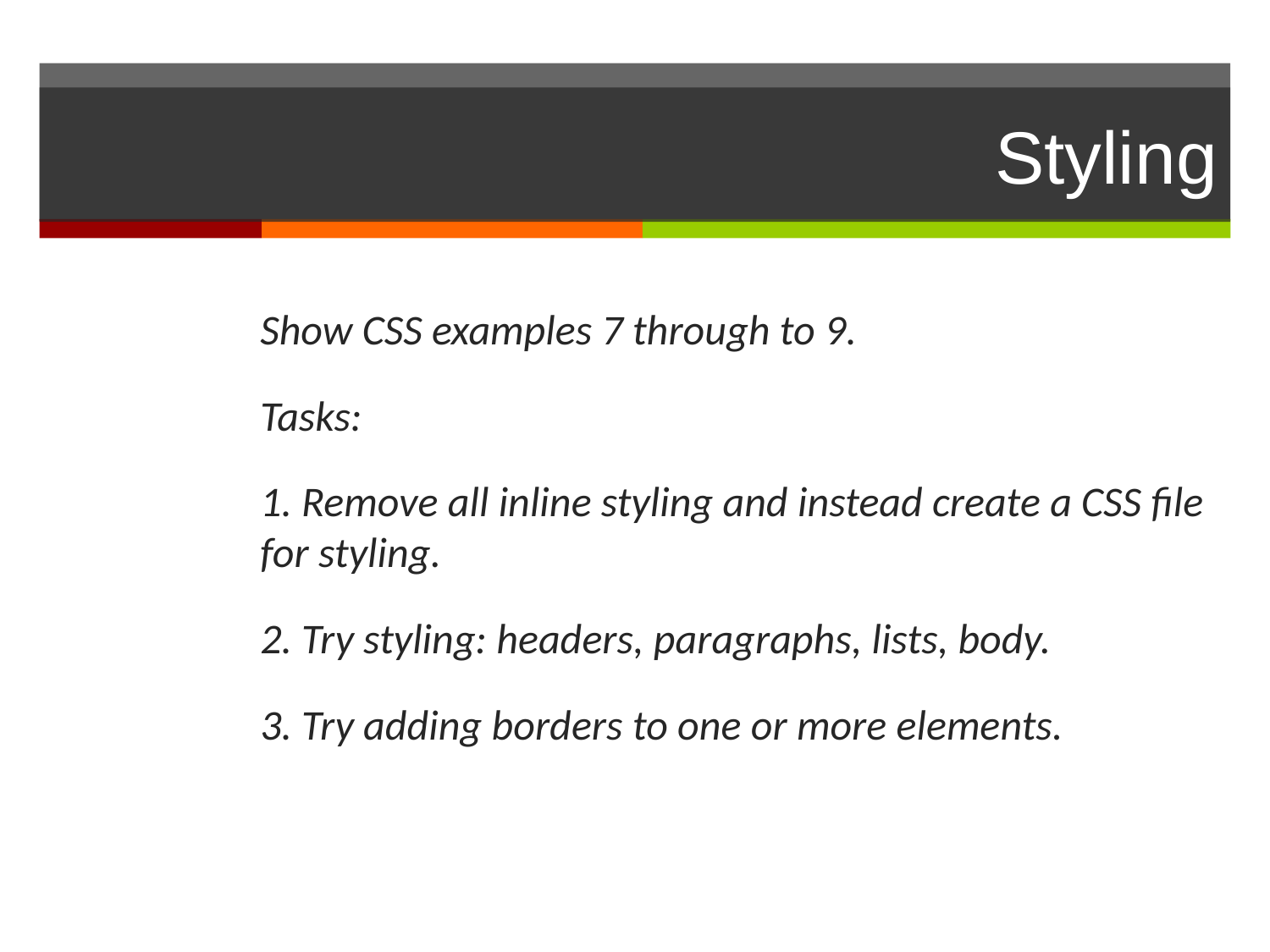

# Styling
Show CSS examples 7 through to 9.
Tasks:
1. Remove all inline styling and instead create a CSS file for styling.
2. Try styling: headers, paragraphs, lists, body.
3. Try adding borders to one or more elements.